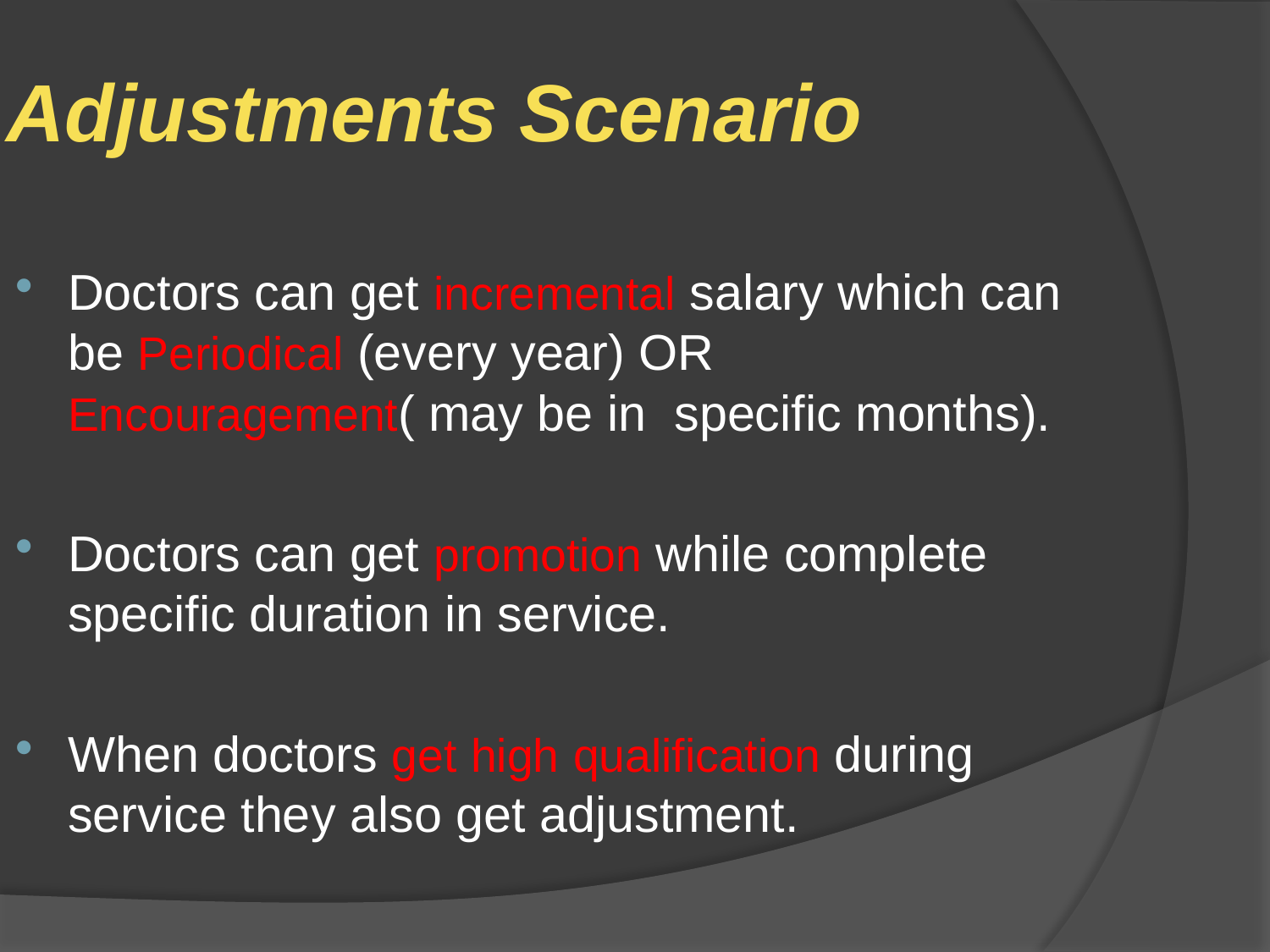

Adjustments Scenario
Doctors can get incremental salary which can be Periodical (every year) OR Encouragement( may be in  specific months).

Doctors can get promotion while complete specific duration in service.

When doctors get high qualification during  service they also get adjustment.